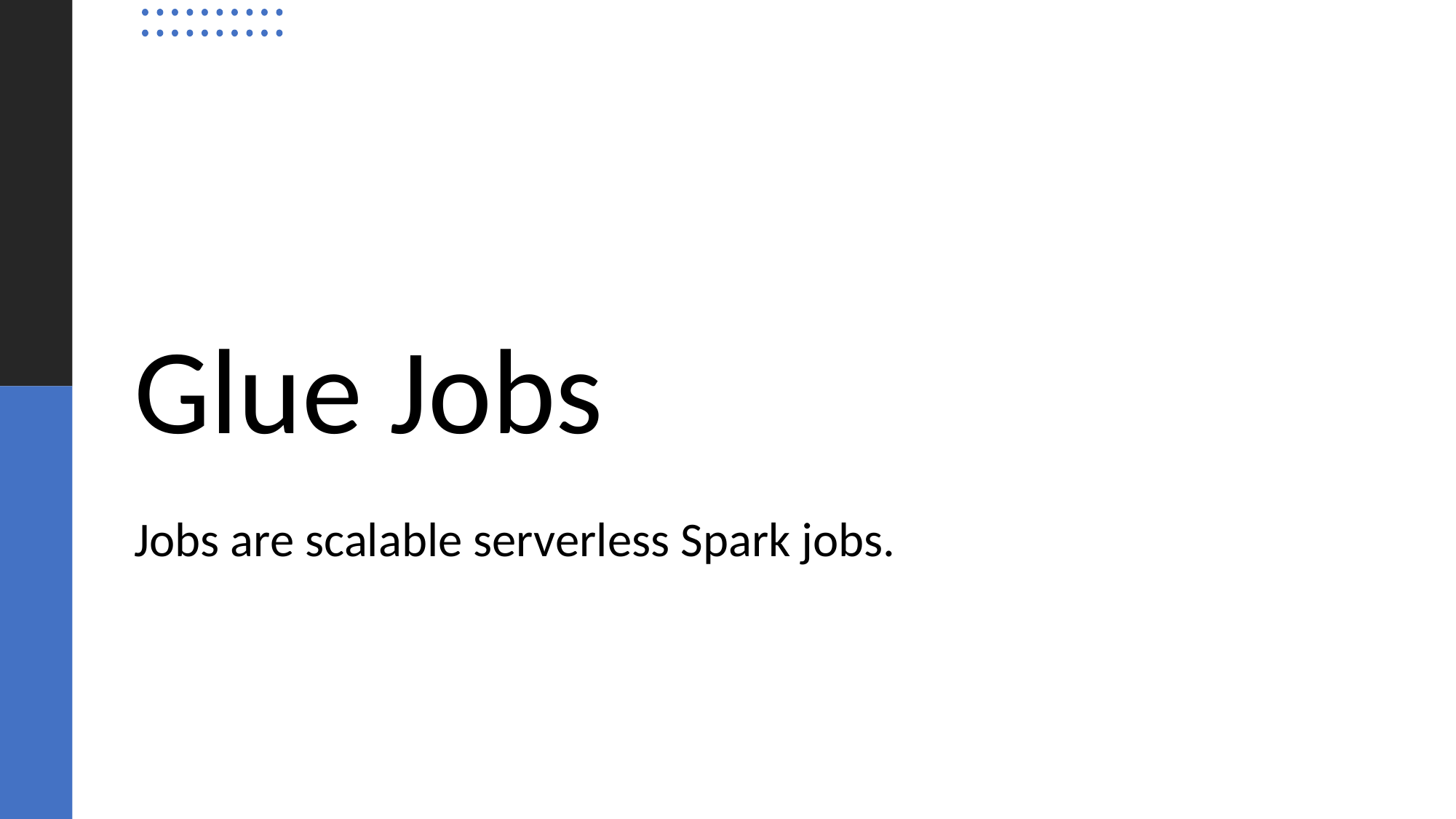

# Glue Jobs

Jobs are scalable serverless Spark jobs.